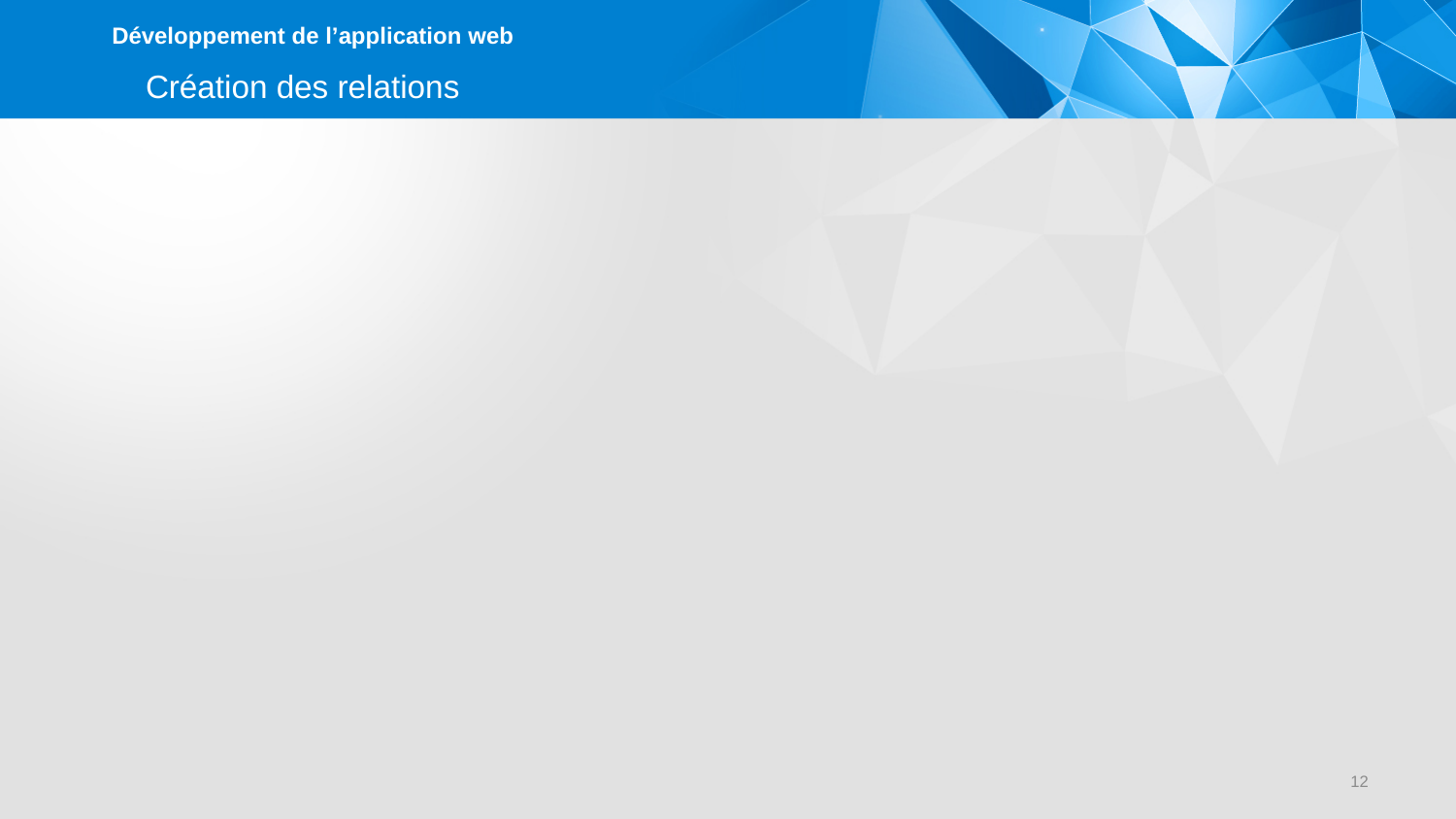

Développement de l’application web
# Création des relations

12